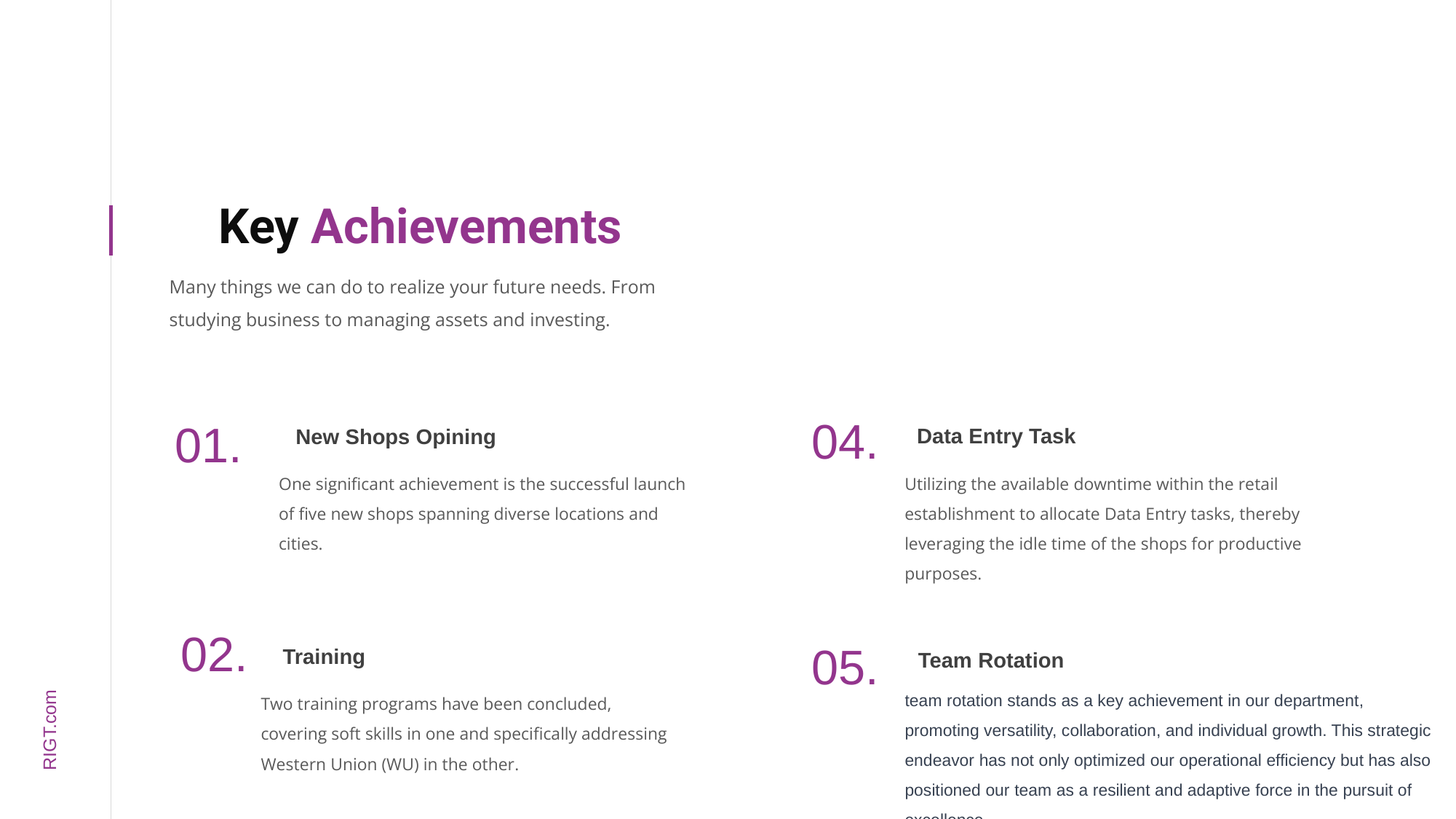

Key Achievements
Many things we can do to realize your future needs. From studying business to managing assets and investing.
04.
01.
Data Entry Task
New Shops Opining
One significant achievement is the successful launch of five new shops spanning diverse locations and cities.
Utilizing the available downtime within the retail establishment to allocate Data Entry tasks, thereby leveraging the idle time of the shops for productive purposes.
02.
05.
Training
Team Rotation
team rotation stands as a key achievement in our department, promoting versatility, collaboration, and individual growth. This strategic endeavor has not only optimized our operational efficiency but has also positioned our team as a resilient and adaptive force in the pursuit of excellence.
Two training programs have been concluded, covering soft skills in one and specifically addressing Western Union (WU) in the other.